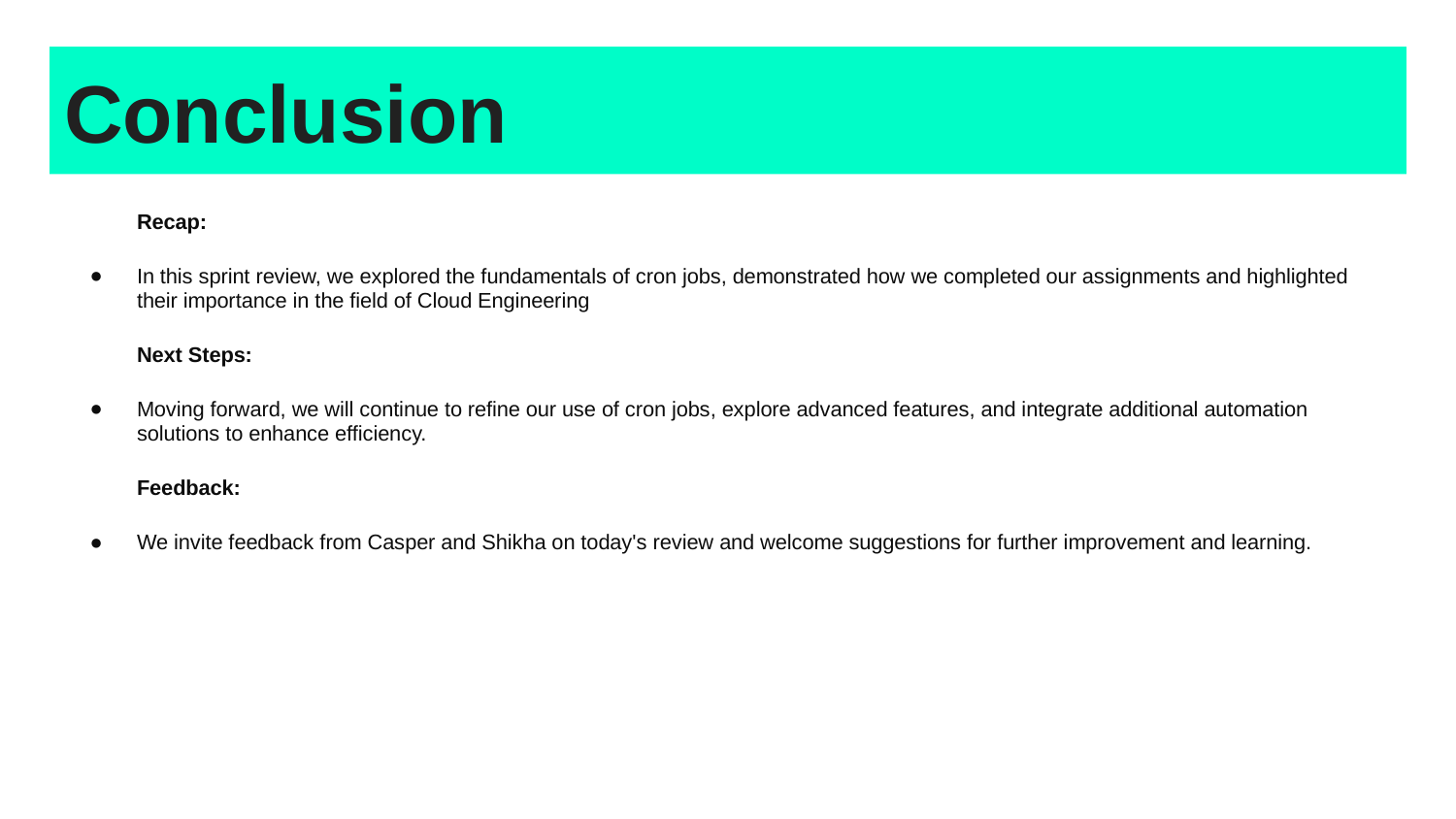

# Conclusion
Recap:
In this sprint review, we explored the fundamentals of cron jobs, demonstrated how we completed our assignments and highlighted their importance in the field of Cloud Engineering
Next Steps:
Moving forward, we will continue to refine our use of cron jobs, explore advanced features, and integrate additional automation solutions to enhance efficiency.
Feedback:
We invite feedback from Casper and Shikha on today's review and welcome suggestions for further improvement and learning.